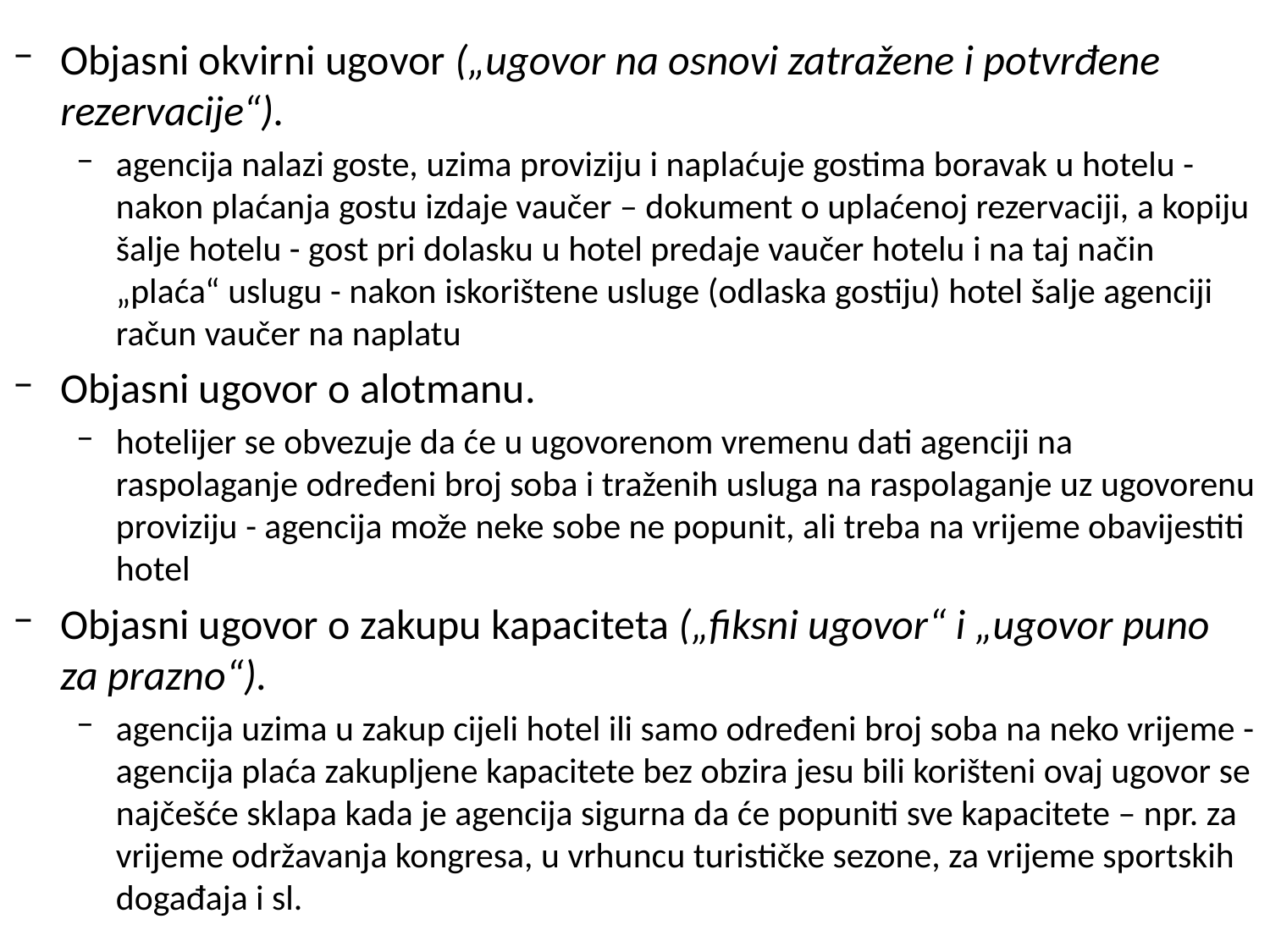

Objasni okvirni ugovor („ugovor na osnovi zatražene i potvrđene rezervacije“).
agencija nalazi goste, uzima proviziju i naplaćuje gostima boravak u hotelu - nakon plaćanja gostu izdaje vaučer – dokument o uplaćenoj rezervaciji, a kopiju šalje hotelu - gost pri dolasku u hotel predaje vaučer hotelu i na taj način „plaća“ uslugu - nakon iskorištene usluge (odlaska gostiju) hotel šalje agenciji račun vaučer na naplatu
Objasni ugovor o alotmanu.
hotelijer se obvezuje da će u ugovorenom vremenu dati agenciji na raspolaganje određeni broj soba i traženih usluga na raspolaganje uz ugovorenu proviziju - agencija može neke sobe ne popunit, ali treba na vrijeme obavijestiti hotel
Objasni ugovor o zakupu kapaciteta („fiksni ugovor“ i „ugovor puno za prazno“).
agencija uzima u zakup cijeli hotel ili samo određeni broj soba na neko vrijeme - agencija plaća zakupljene kapacitete bez obzira jesu bili korišteni ovaj ugovor se najčešće sklapa kada je agencija sigurna da će popuniti sve kapacitete – npr. za vrijeme održavanja kongresa, u vrhuncu turističke sezone, za vrijeme sportskih događaja i sl.